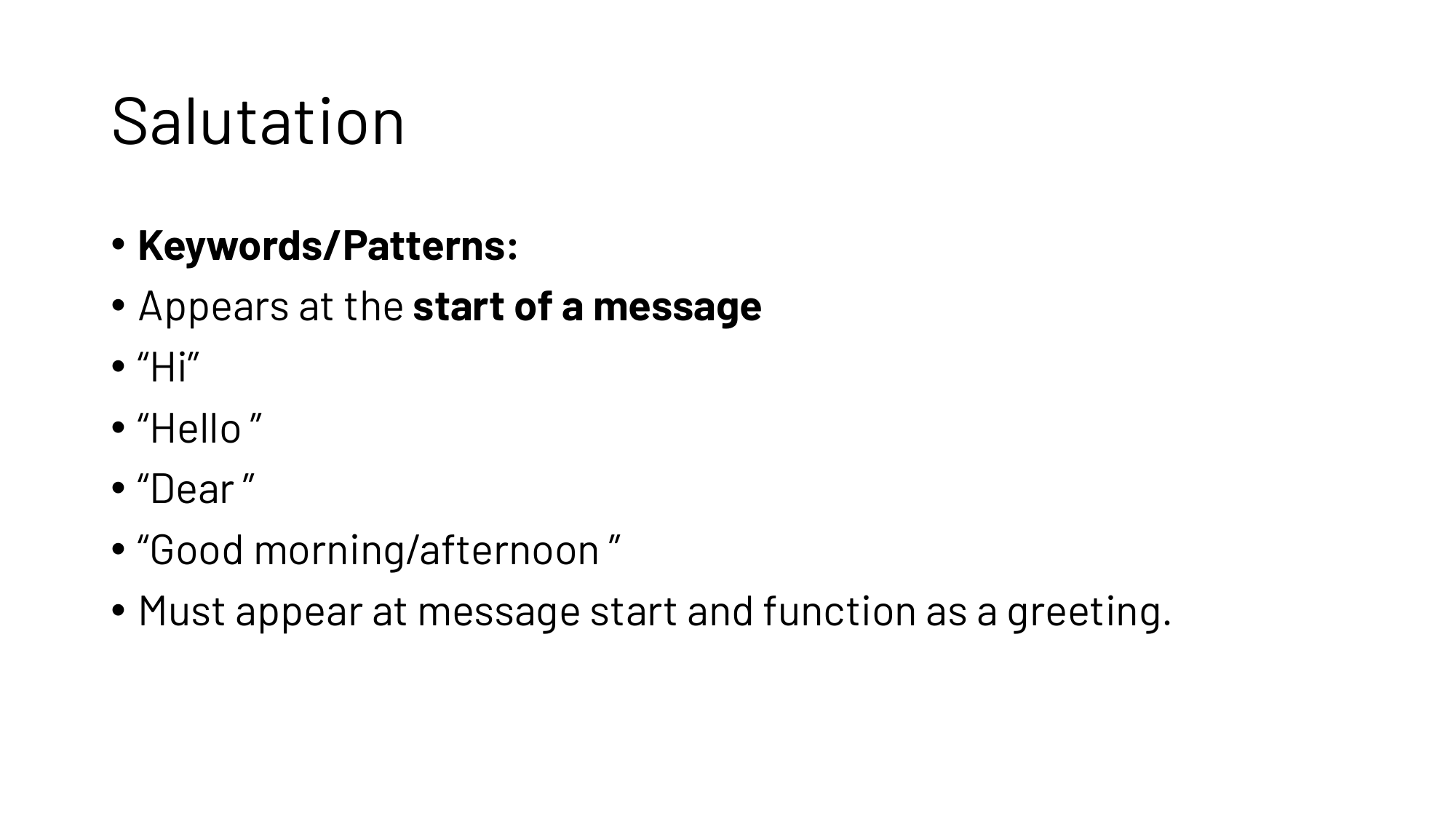

# Salutation
Keywords/Patterns:
Appears at the start of a message
“Hi”
“Hello ”
“Dear ”
“Good morning/afternoon ”
Must appear at message start and function as a greeting.